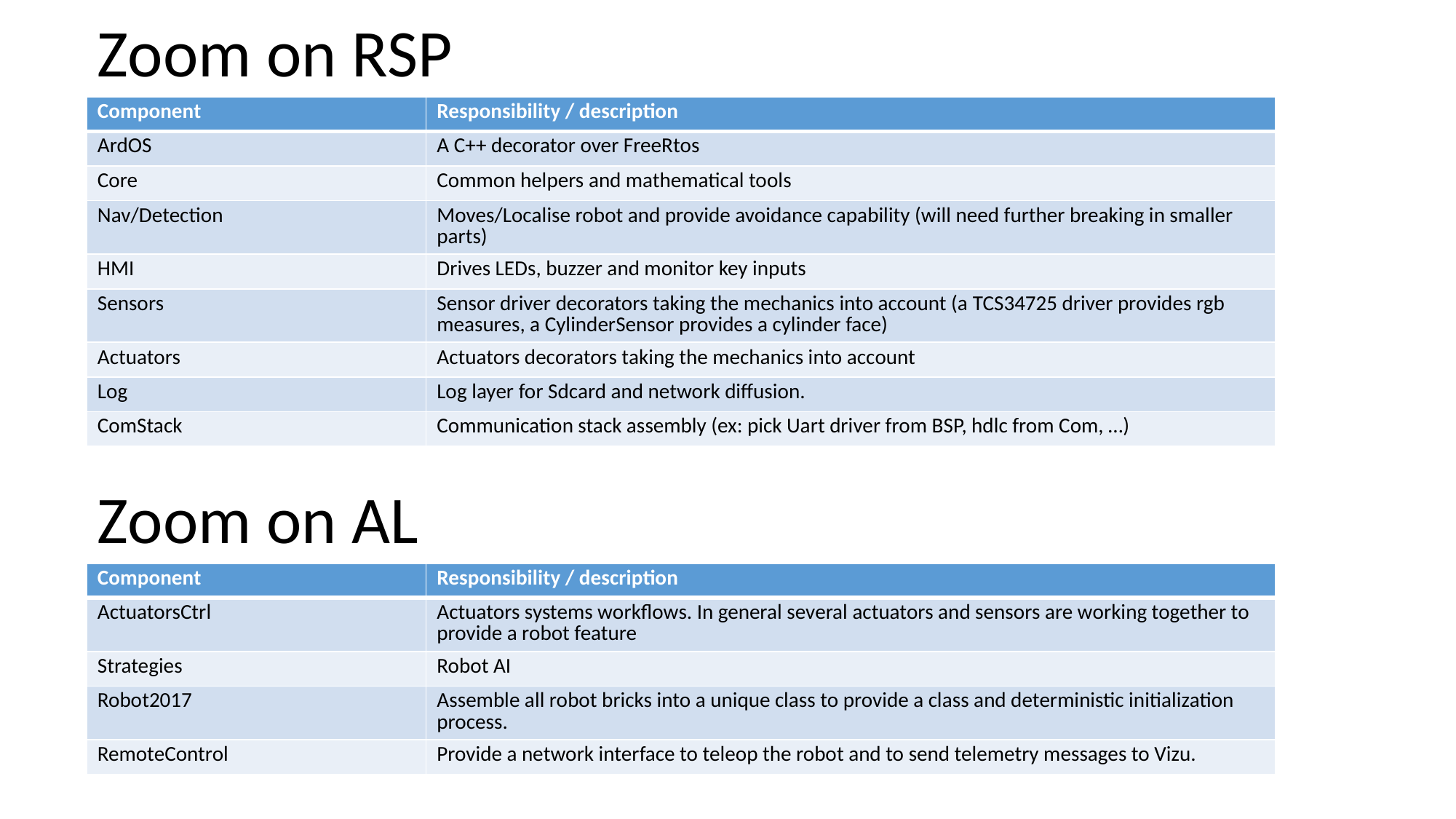

# Zoom on RSP
| Component | Responsibility / description |
| --- | --- |
| ArdOS | A C++ decorator over FreeRtos |
| Core | Common helpers and mathematical tools |
| Nav/Detection | Moves/Localise robot and provide avoidance capability (will need further breaking in smaller parts) |
| HMI | Drives LEDs, buzzer and monitor key inputs |
| Sensors | Sensor driver decorators taking the mechanics into account (a TCS34725 driver provides rgb measures, a CylinderSensor provides a cylinder face) |
| Actuators | Actuators decorators taking the mechanics into account |
| Log | Log layer for Sdcard and network diffusion. |
| ComStack | Communication stack assembly (ex: pick Uart driver from BSP, hdlc from Com, …) |
Zoom on AL
| Component | Responsibility / description |
| --- | --- |
| ActuatorsCtrl | Actuators systems workflows. In general several actuators and sensors are working together to provide a robot feature |
| Strategies | Robot AI |
| Robot2017 | Assemble all robot bricks into a unique class to provide a class and deterministic initialization process. |
| RemoteControl | Provide a network interface to teleop the robot and to send telemetry messages to Vizu. |